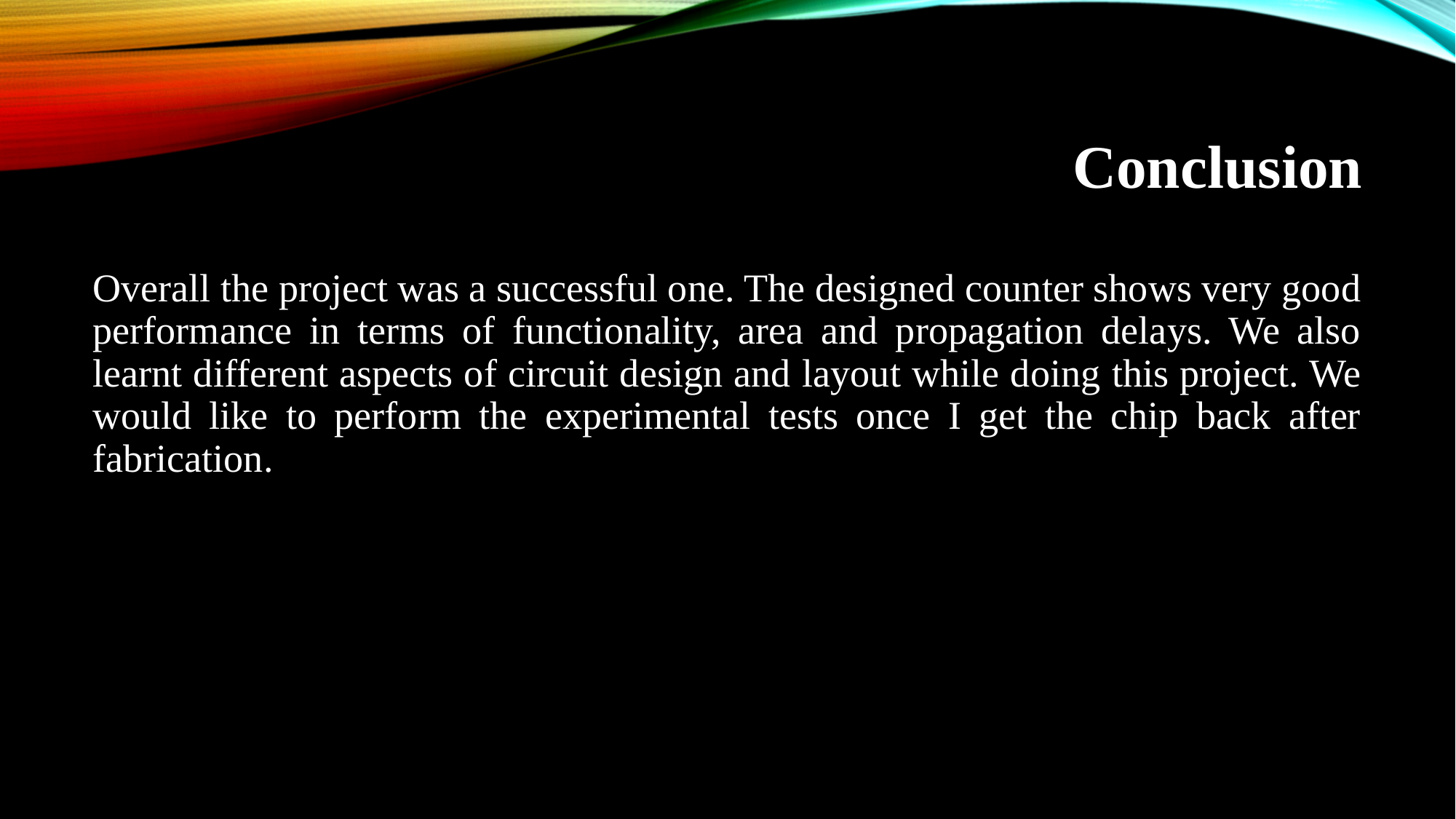

# Conclusion
Overall the project was a successful one. The designed counter shows very good performance in terms of functionality, area and propagation delays. We also learnt different aspects of circuit design and layout while doing this project. We would like to perform the experimental tests once I get the chip back after fabrication.